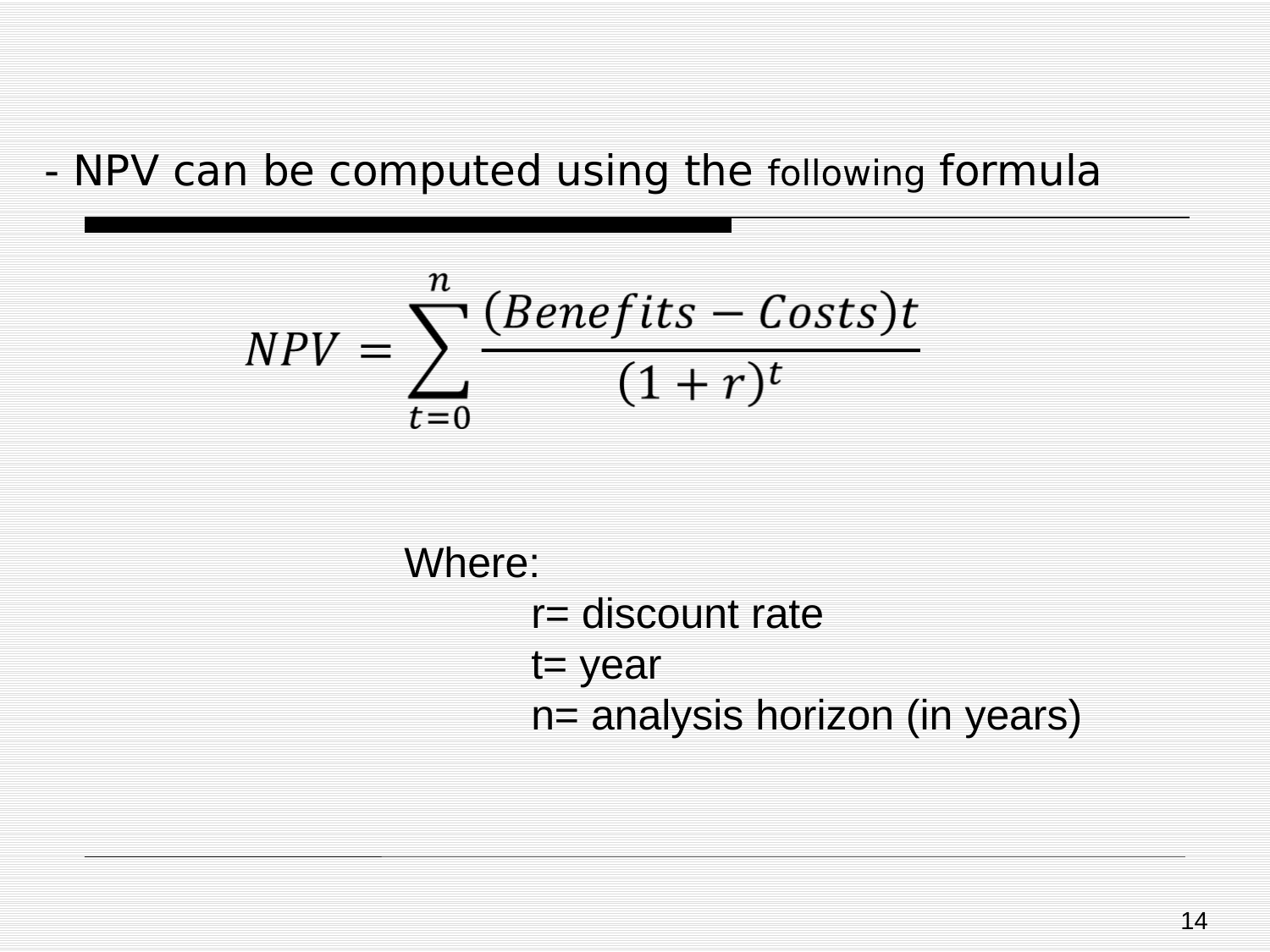

# - NPV can be computed using the following formula

Where:
	r= discount rate
	t= year
	n= analysis horizon (in years)

14